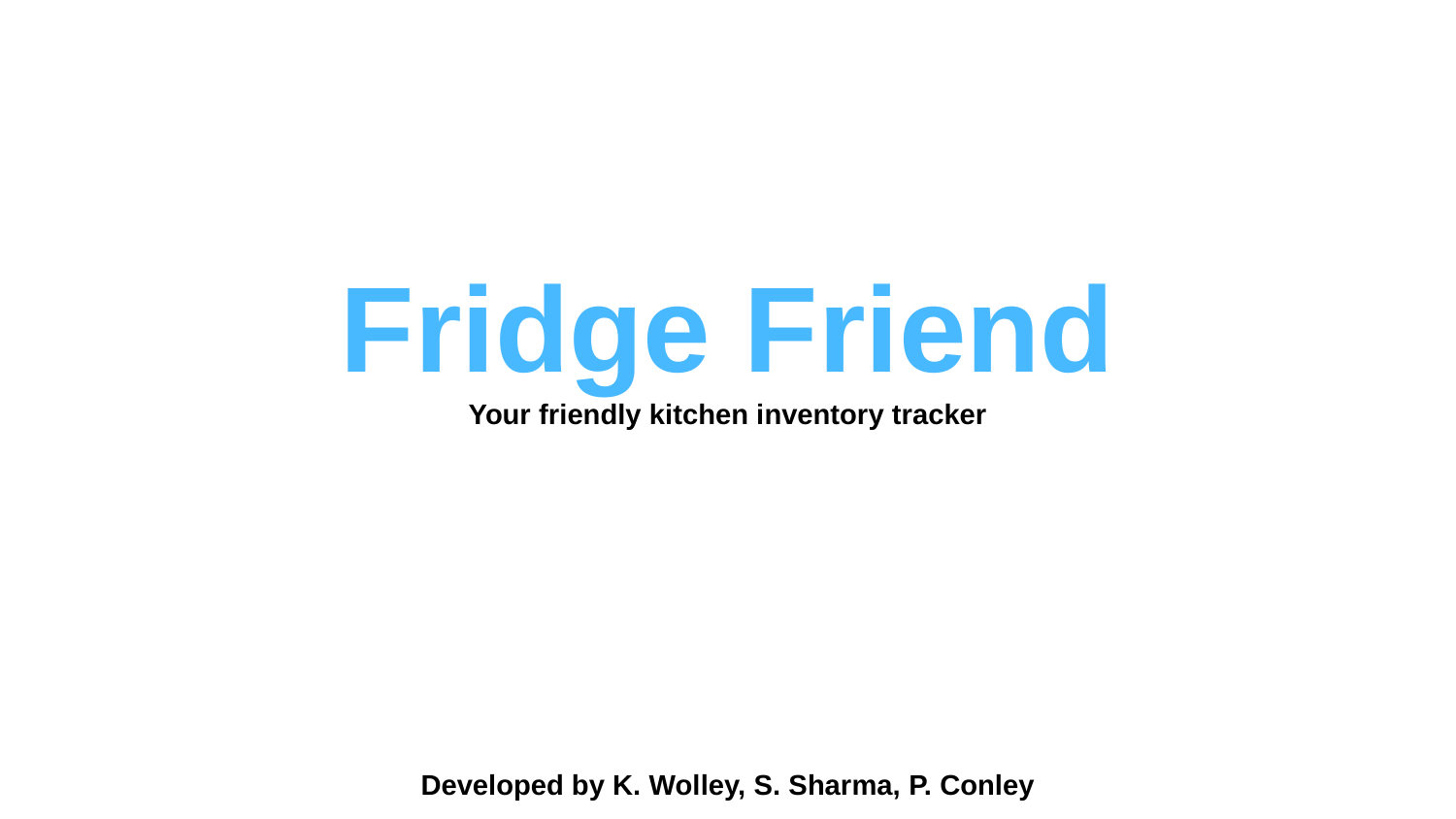

# Fridge Friend
Your friendly kitchen inventory tracker
Developed by K. Wolley, S. Sharma, P. Conley